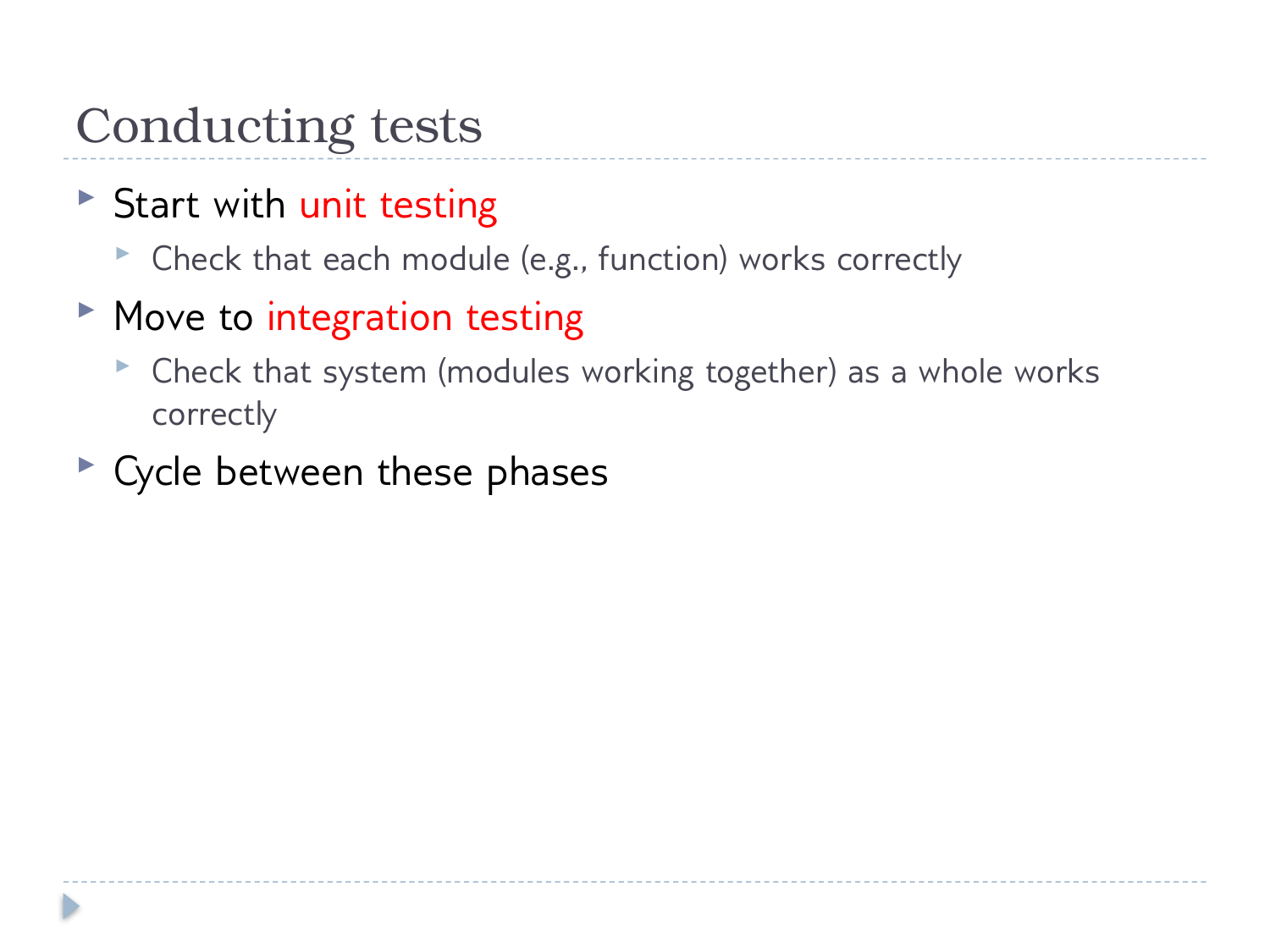

# Conducting tests
Start with unit testing
Check that each module (e.g., function) works correctly
Move to integration testing
Check that system (modules working together) as a whole works correctly
Cycle between these phases